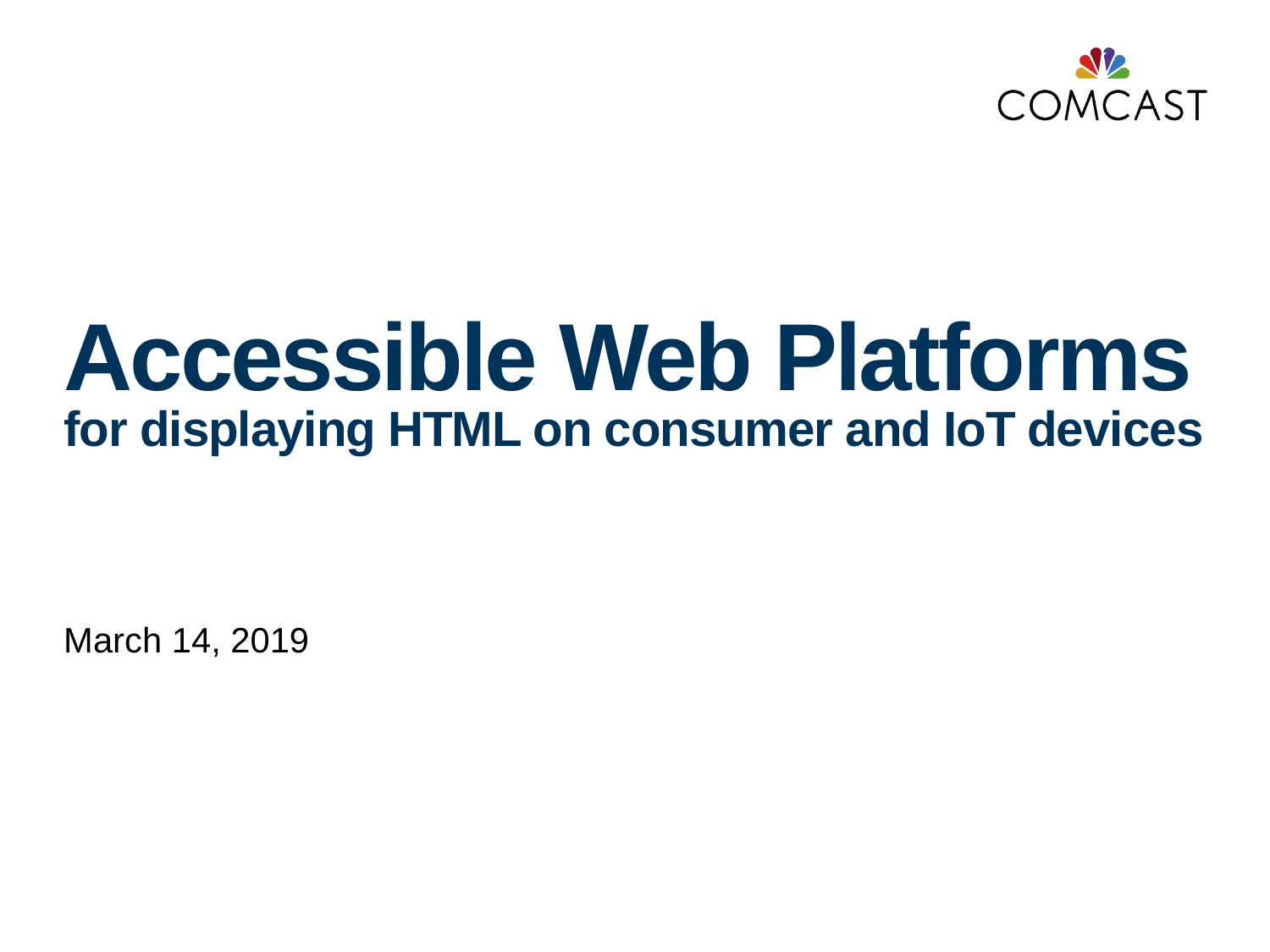

# Accessible Web Platforms for displaying HTML on consumer and IoT devices
March 14, 2019